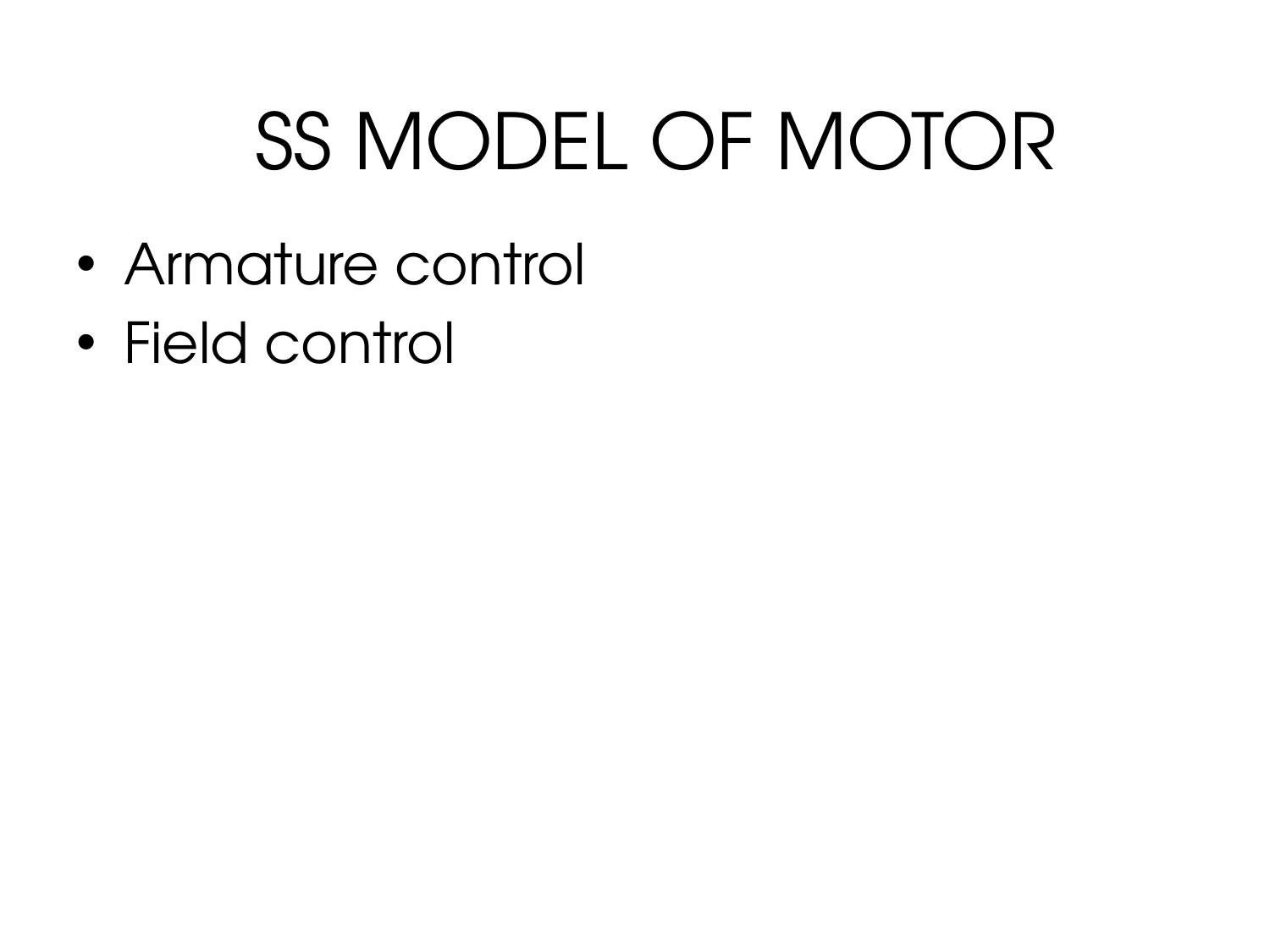

#
SS MODEL OF MOTOR
Armature control
Field control